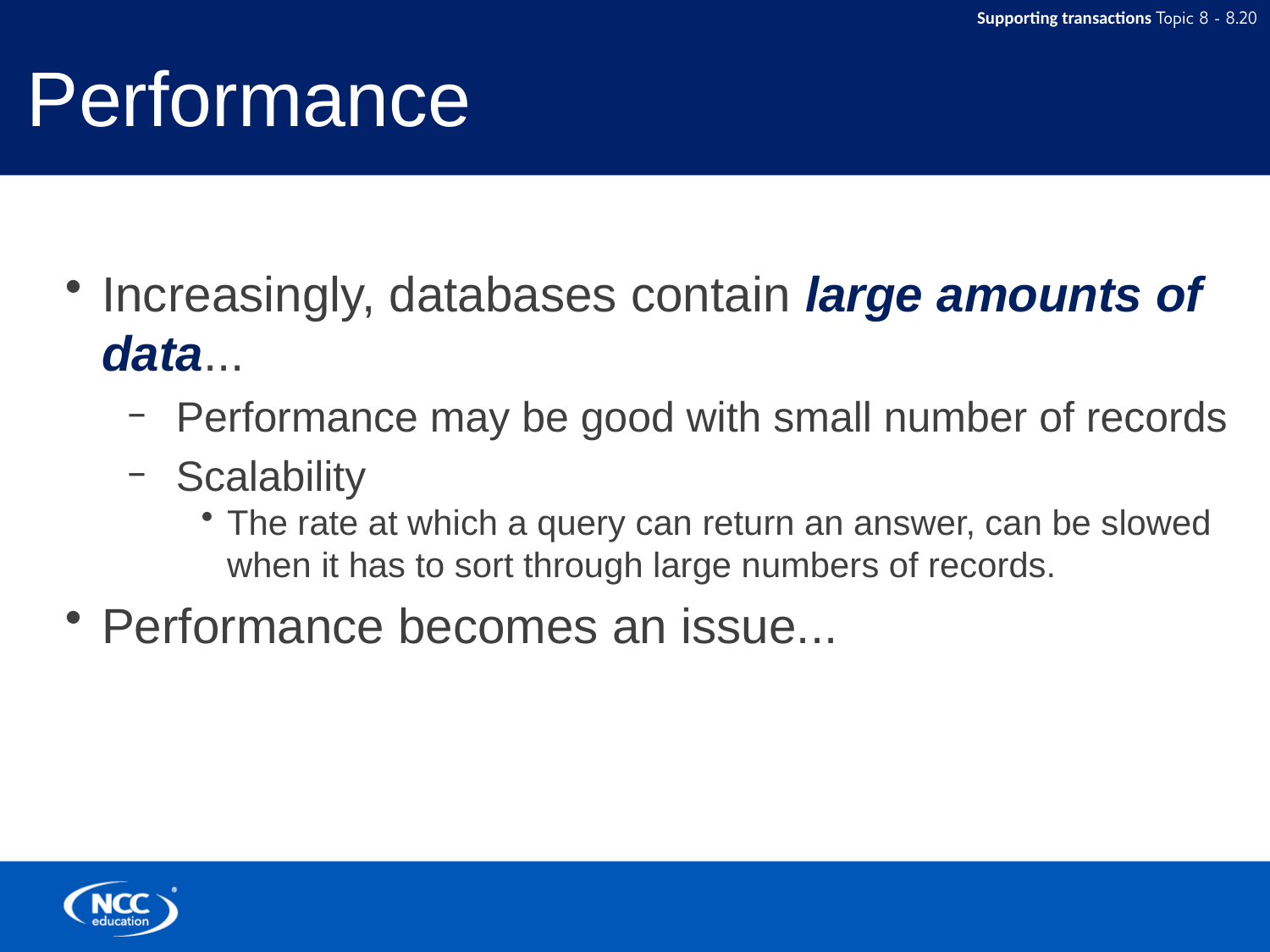

# Performance
Increasingly, databases contain large amounts of data...
Performance may be good with small number of records
Scalability
The rate at which a query can return an answer, can be slowed when it has to sort through large numbers of records.
Performance becomes an issue...